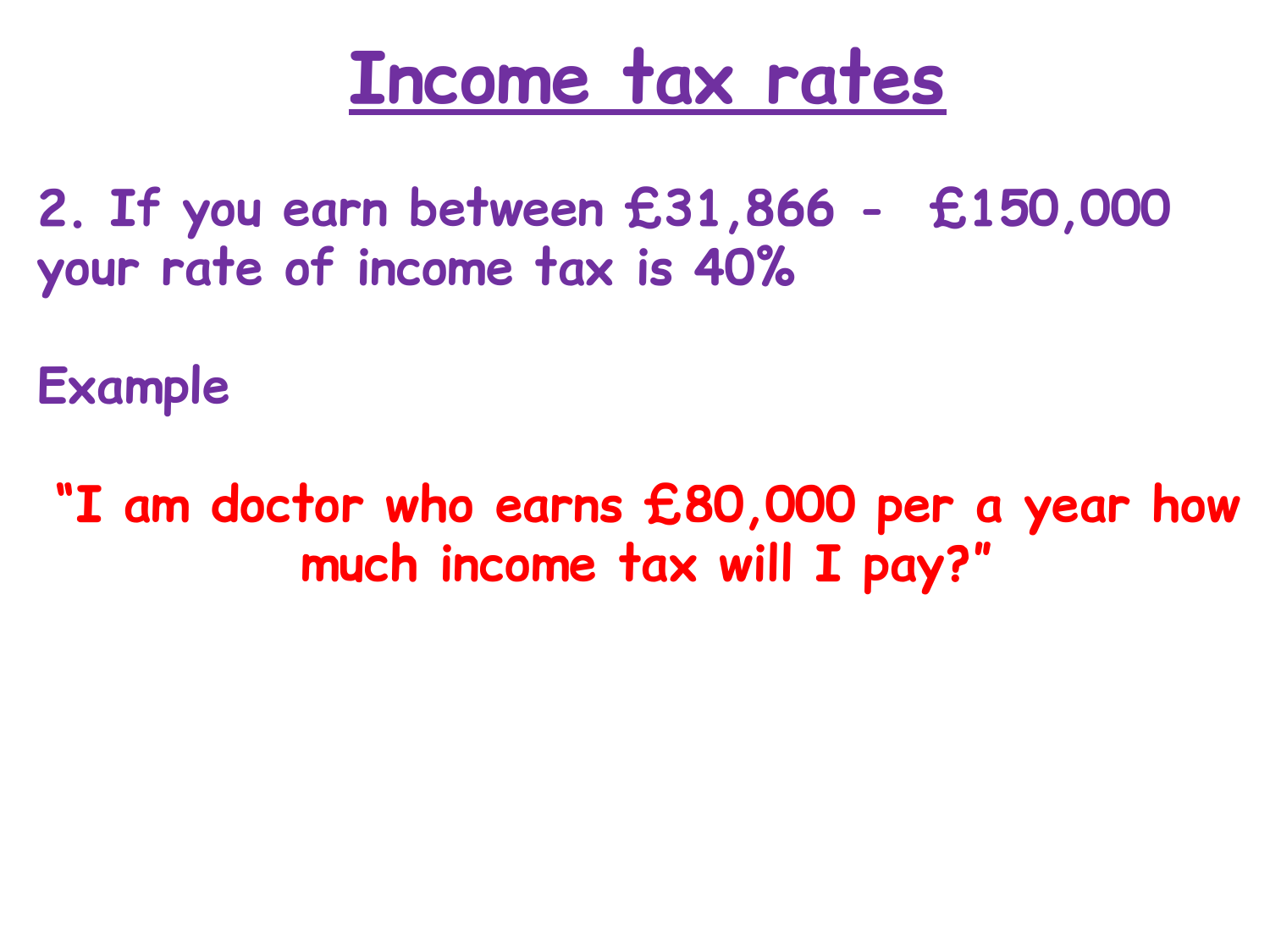

Income tax rates

2. If you earn between £31,866 -  £150,000  your rate of income tax is 40%

Example

“I am doctor who earns £80,000 per a year how much income tax will I pay?”